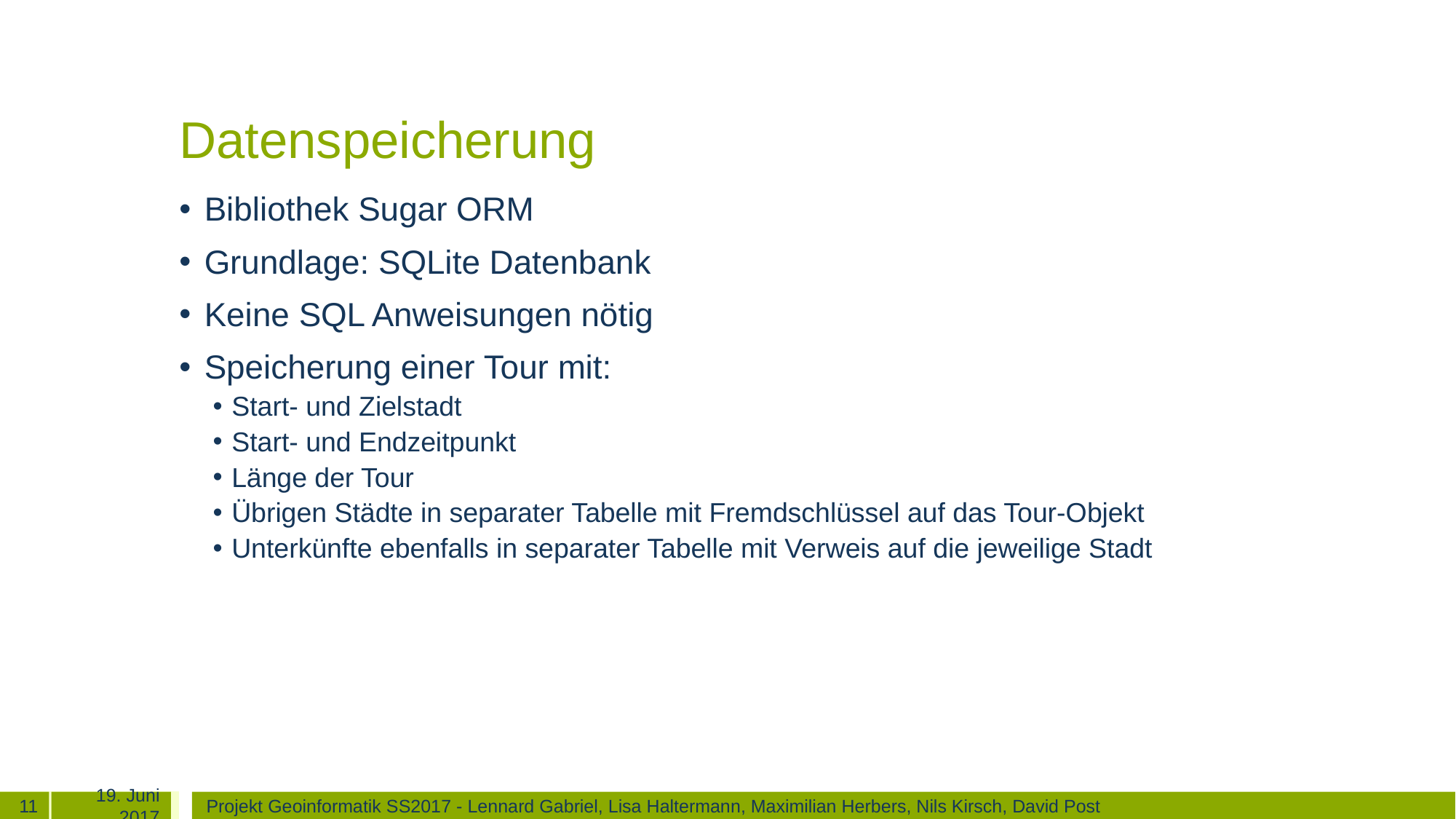

# Datenspeicherung
Bibliothek Sugar ORM
Grundlage: SQLite Datenbank
Keine SQL Anweisungen nötig
Speicherung einer Tour mit:
Start- und Zielstadt
Start- und Endzeitpunkt
Länge der Tour
Übrigen Städte in separater Tabelle mit Fremdschlüssel auf das Tour-Objekt
Unterkünfte ebenfalls in separater Tabelle mit Verweis auf die jeweilige Stadt
11
19. Juni 2017
Projekt Geoinformatik SS2017 - Lennard Gabriel, Lisa Haltermann, Maximilian Herbers, Nils Kirsch, David Post